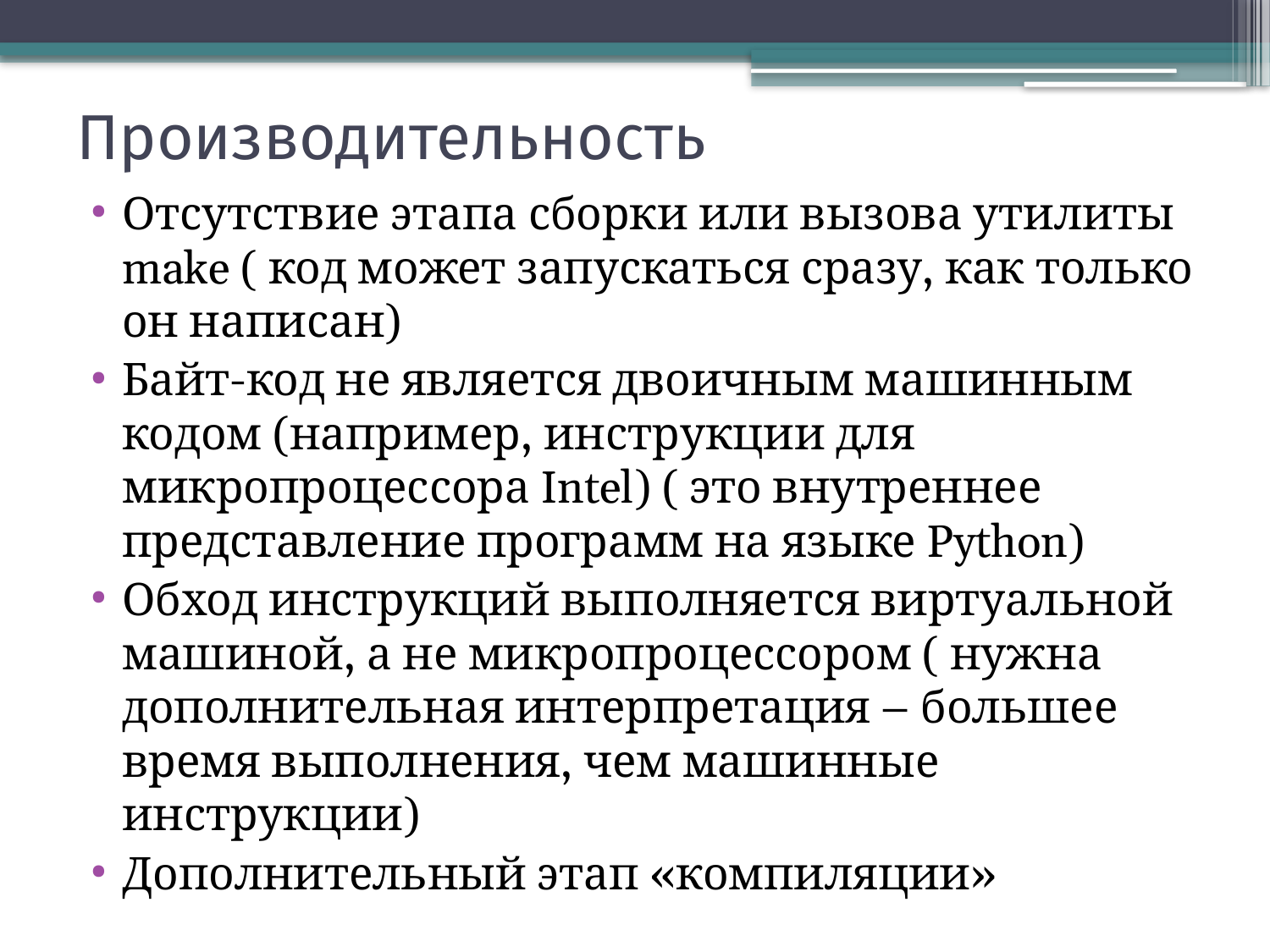

# Производительность
Отсутствие этапа сборки или вызова утилиты make ( код может запускаться сразу, как только он написан)
Байт-код не является двоичным машинным кодом (например, инструкции для микропроцессора Intel) ( это внутреннее представление программ на языке Python)
Обход инструкций выполняется виртуальной машиной, а не микропроцессором ( нужна дополнительная интерпретация – большее время выполнения, чем машинные инструкции)
Дополнительный этап «компиляции»